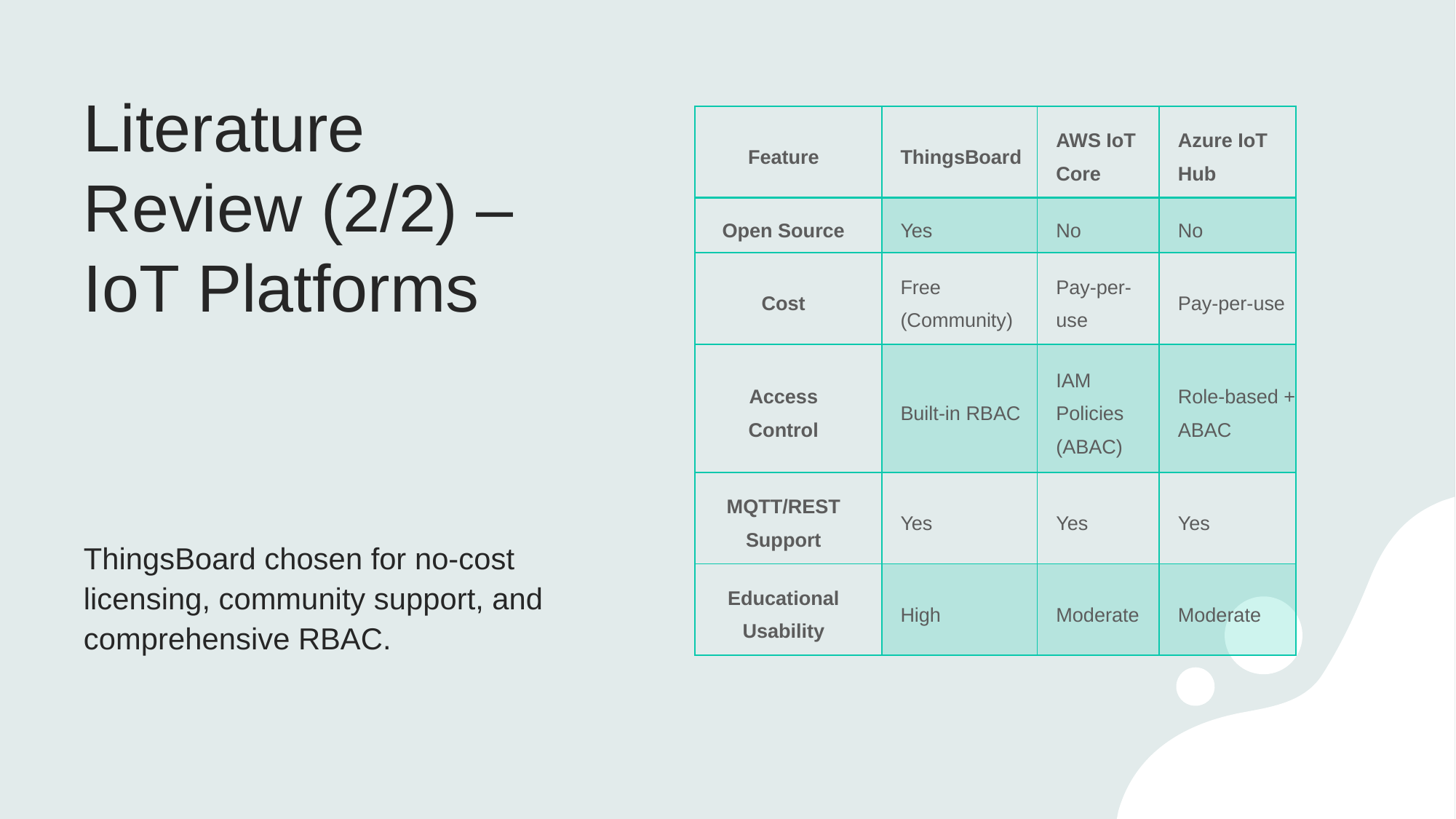

# Literature Review (2/2) – IoT Platforms
| Feature | ThingsBoard | AWS IoT Core | Azure IoT Hub |
| --- | --- | --- | --- |
| Open Source | Yes | No | No |
| Cost | Free (Community) | Pay-per-use | Pay-per-use |
| Access Control | Built-in RBAC | IAM Policies (ABAC) | Role-based + ABAC |
| MQTT/REST Support | Yes | Yes | Yes |
| Educational Usability | High | Moderate | Moderate |

ThingsBoard chosen for no-cost licensing, community support, and comprehensive RBAC.